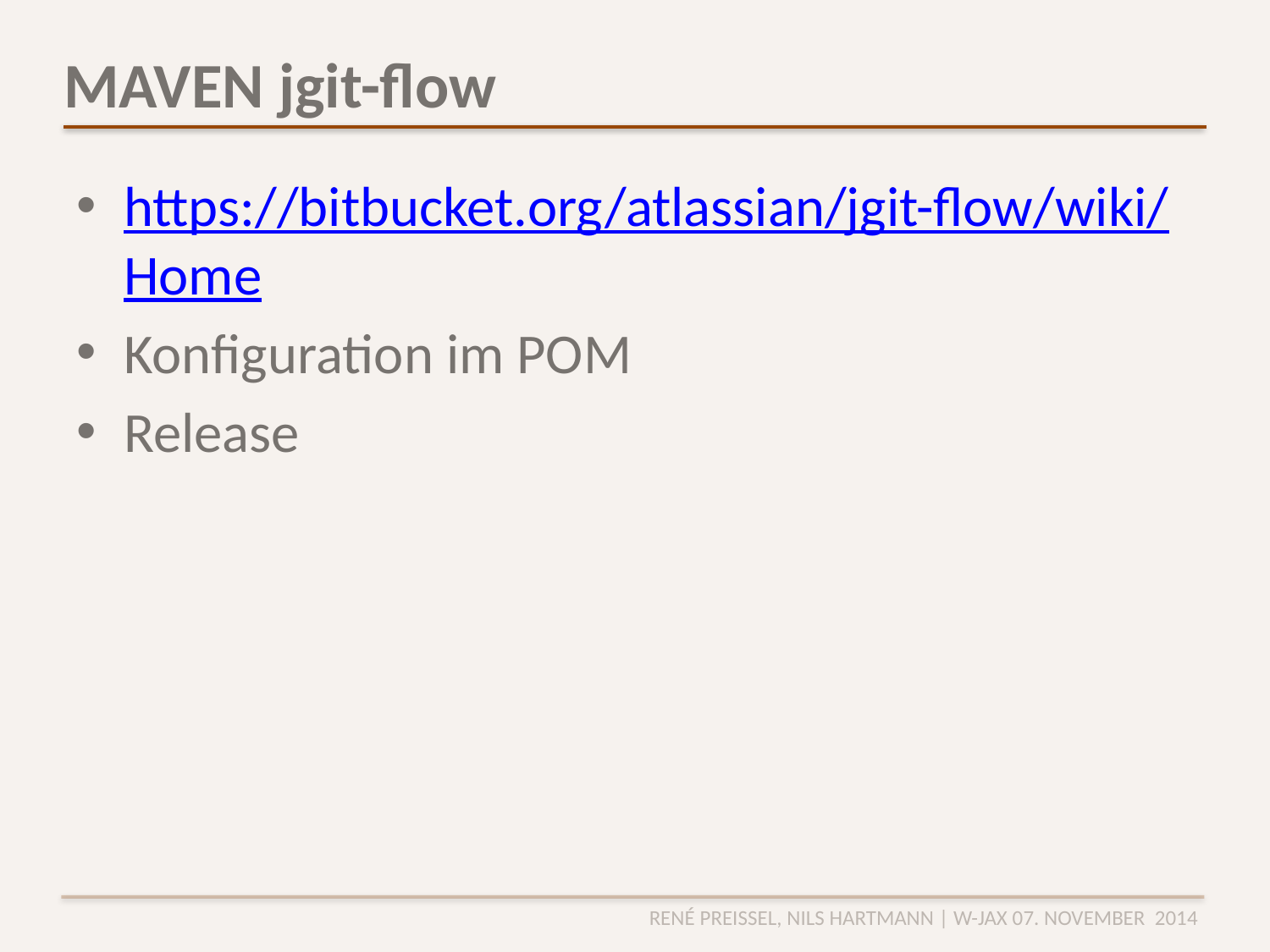

# MAVEN jgit-flow
https://bitbucket.org/atlassian/jgit-flow/wiki/Home
Konfiguration im POM
Release